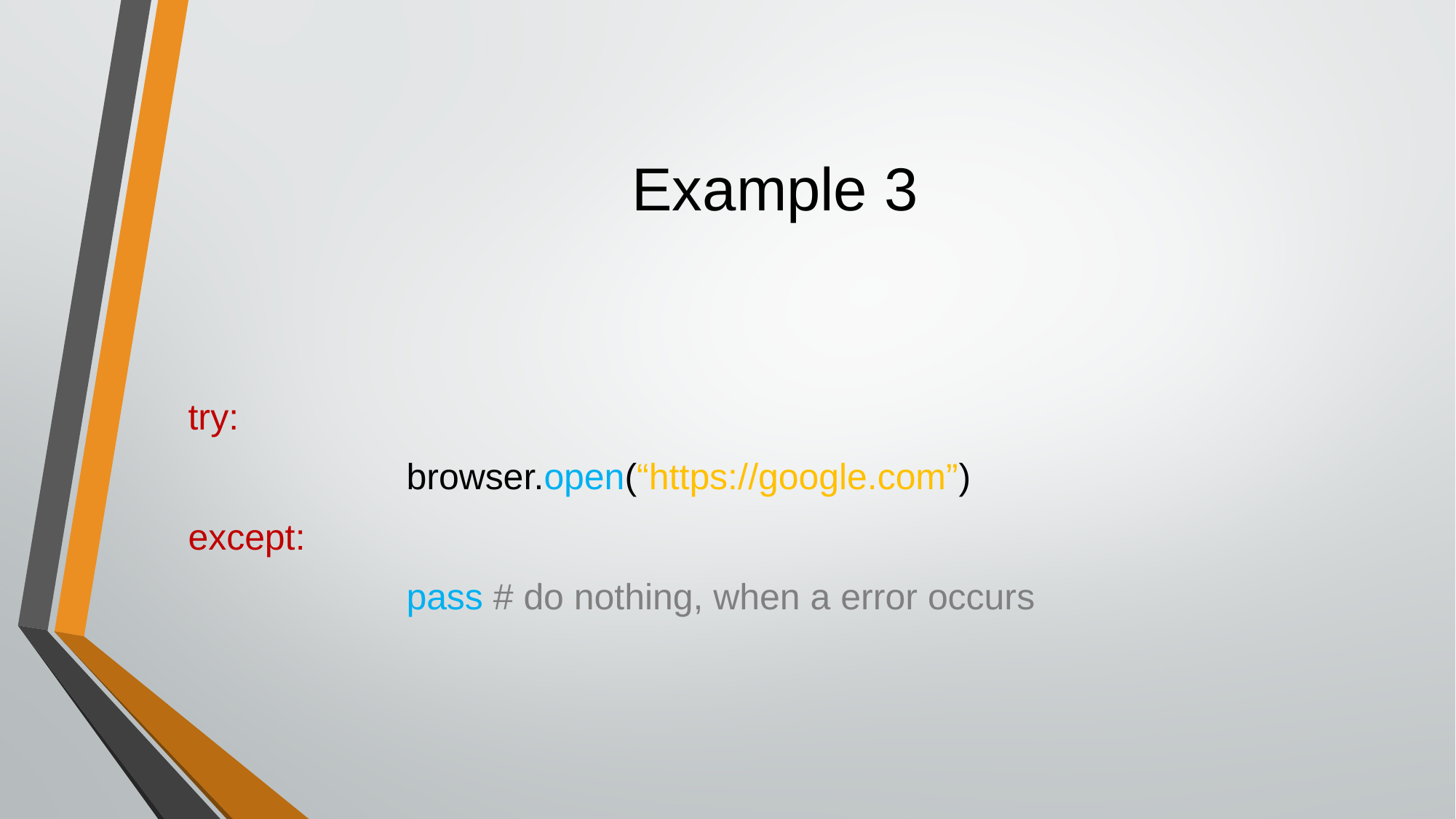

# Example 3
try:
		browser.open(“https://google.com”)
except:
		pass # do nothing, when a error occurs